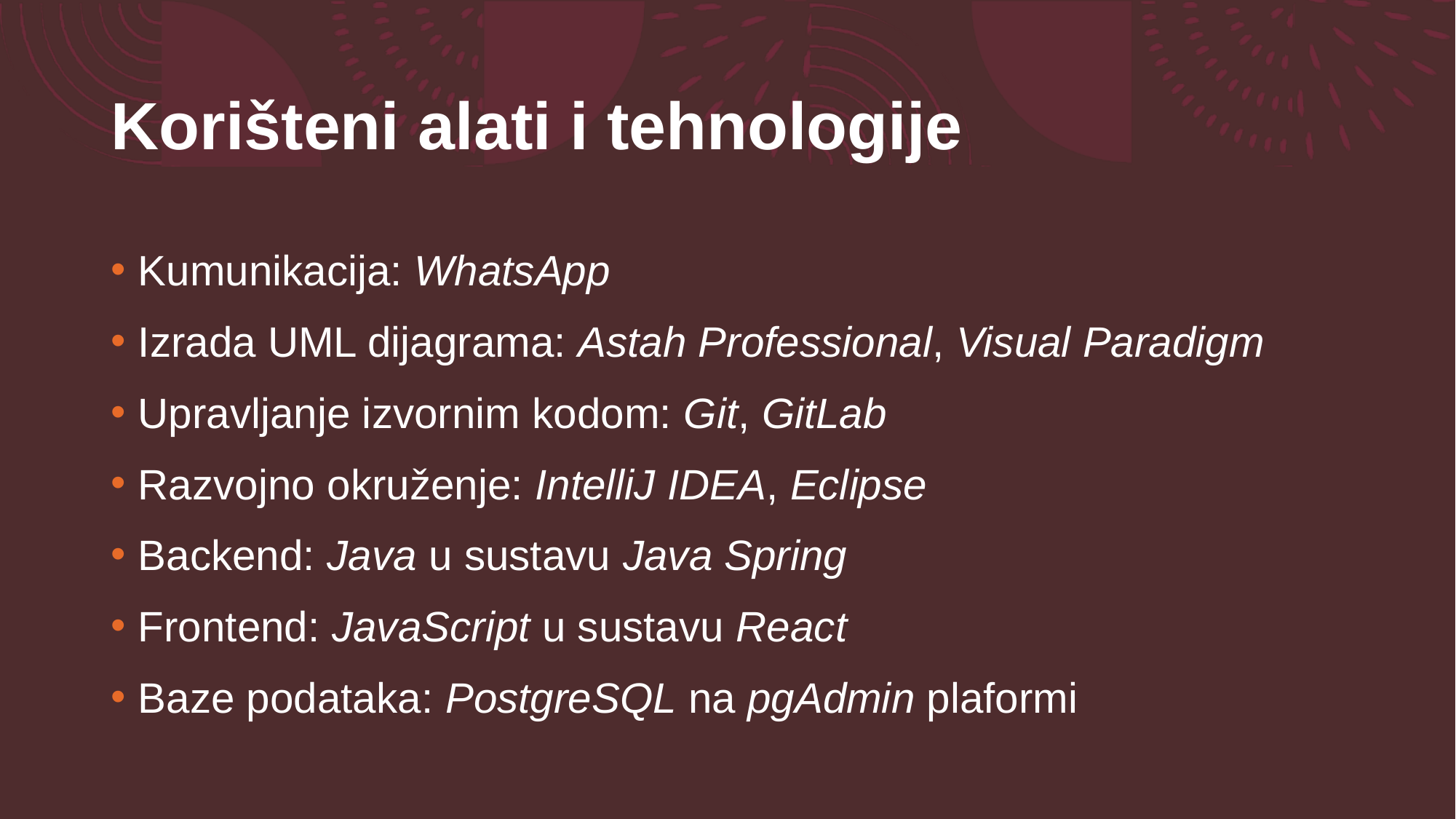

# Korišteni alati i tehnologije
Kumunikacija: WhatsApp
Izrada UML dijagrama: Astah Professional, Visual Paradigm
Upravljanje izvornim kodom: Git, GitLab
Razvojno okruženje: IntelliJ IDEA, Eclipse
Backend: Java u sustavu Java Spring
Frontend: JavaScript u sustavu React
Baze podataka: PostgreSQL na pgAdmin plaformi